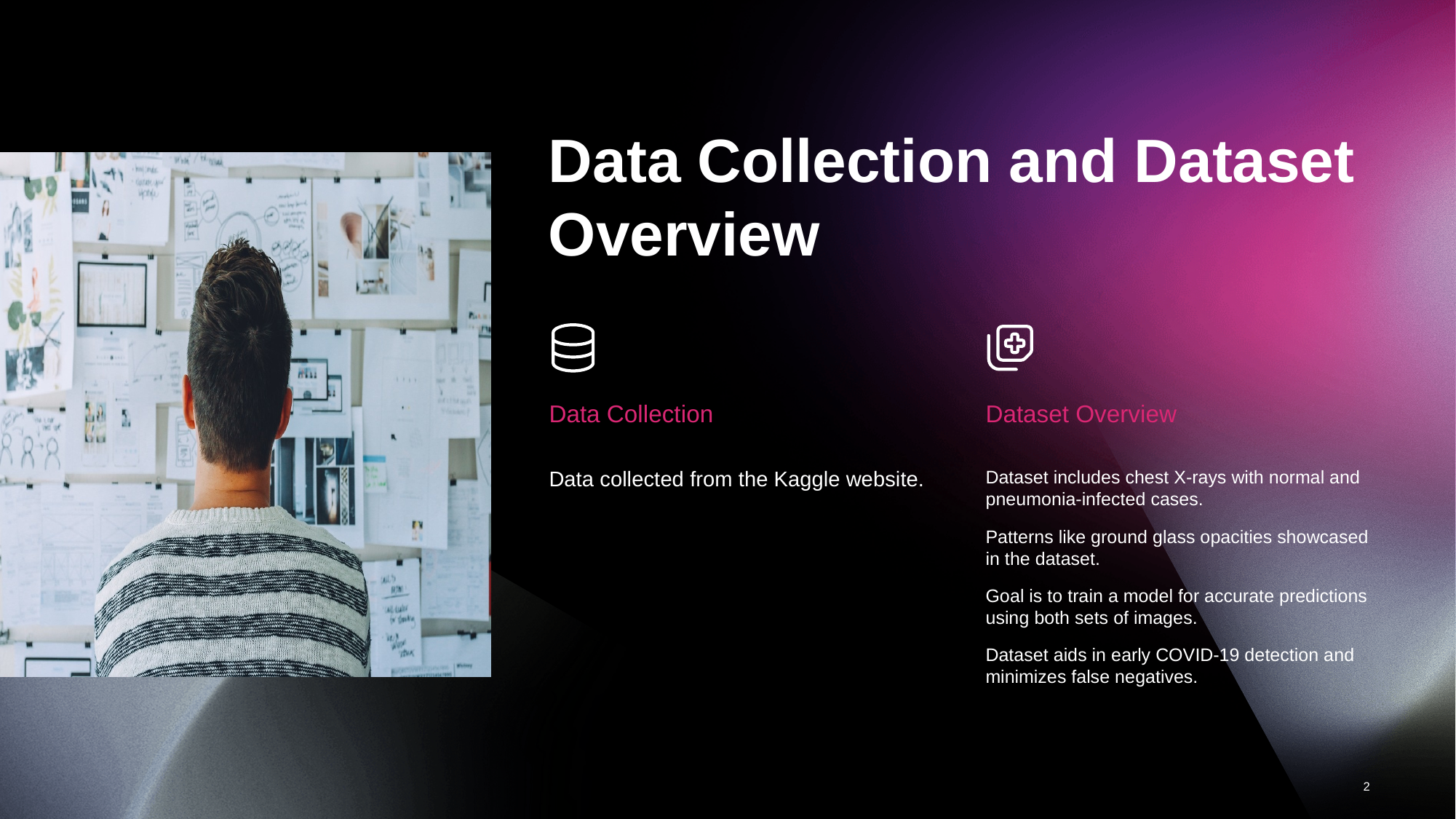

Data Collection and Dataset Overview

Data Collection
Dataset Overview
Data collected from the Kaggle website.
Dataset includes chest X-rays with normal and pneumonia-infected cases.
Patterns like ground glass opacities showcased in the dataset.
Goal is to train a model for accurate predictions using both sets of images.
Dataset aids in early COVID-19 detection and minimizes false negatives.
2